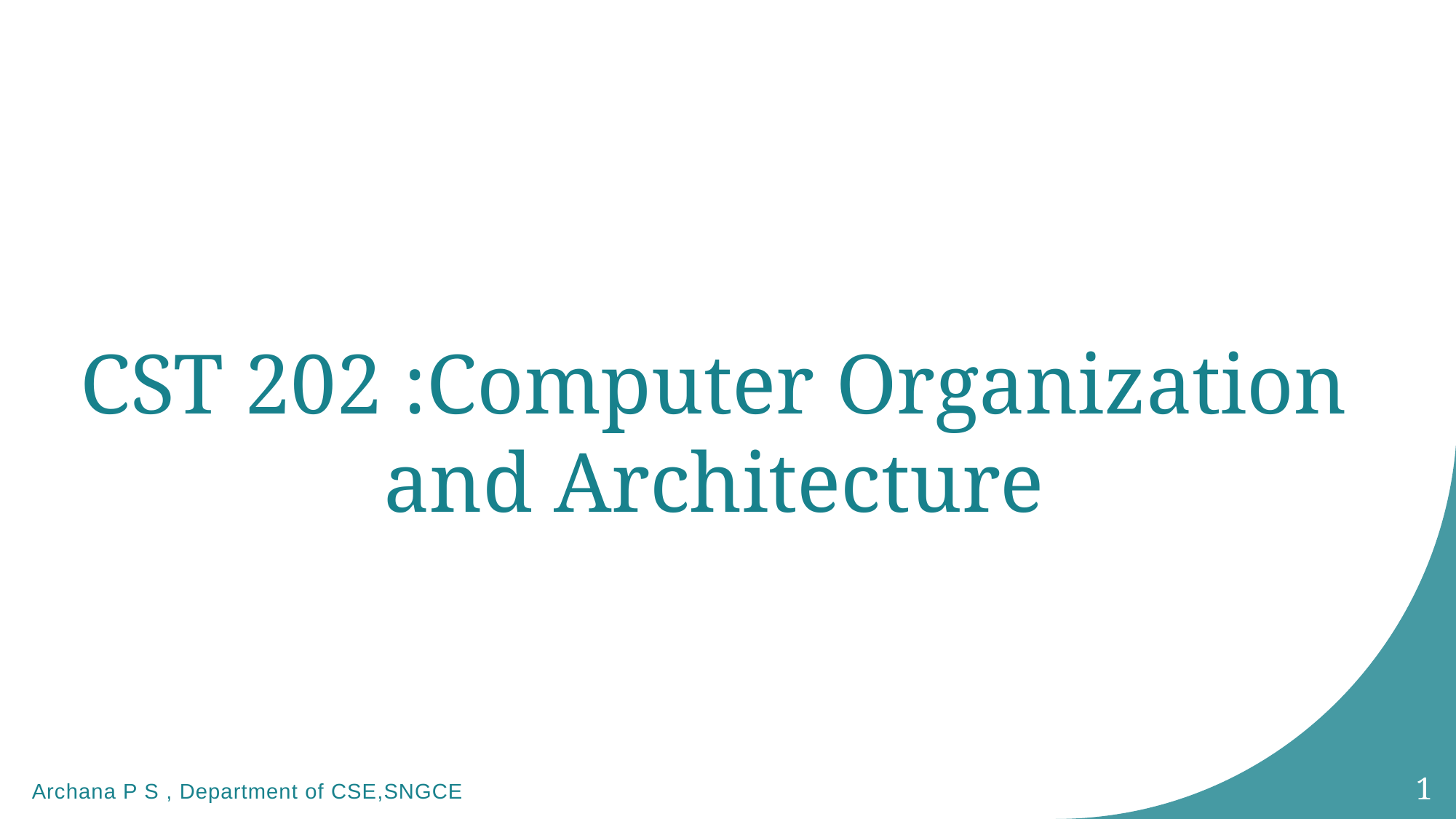

# CST 202 :Computer Organization and Architecture
1
Archana P S , Department of CSE,SNGCE